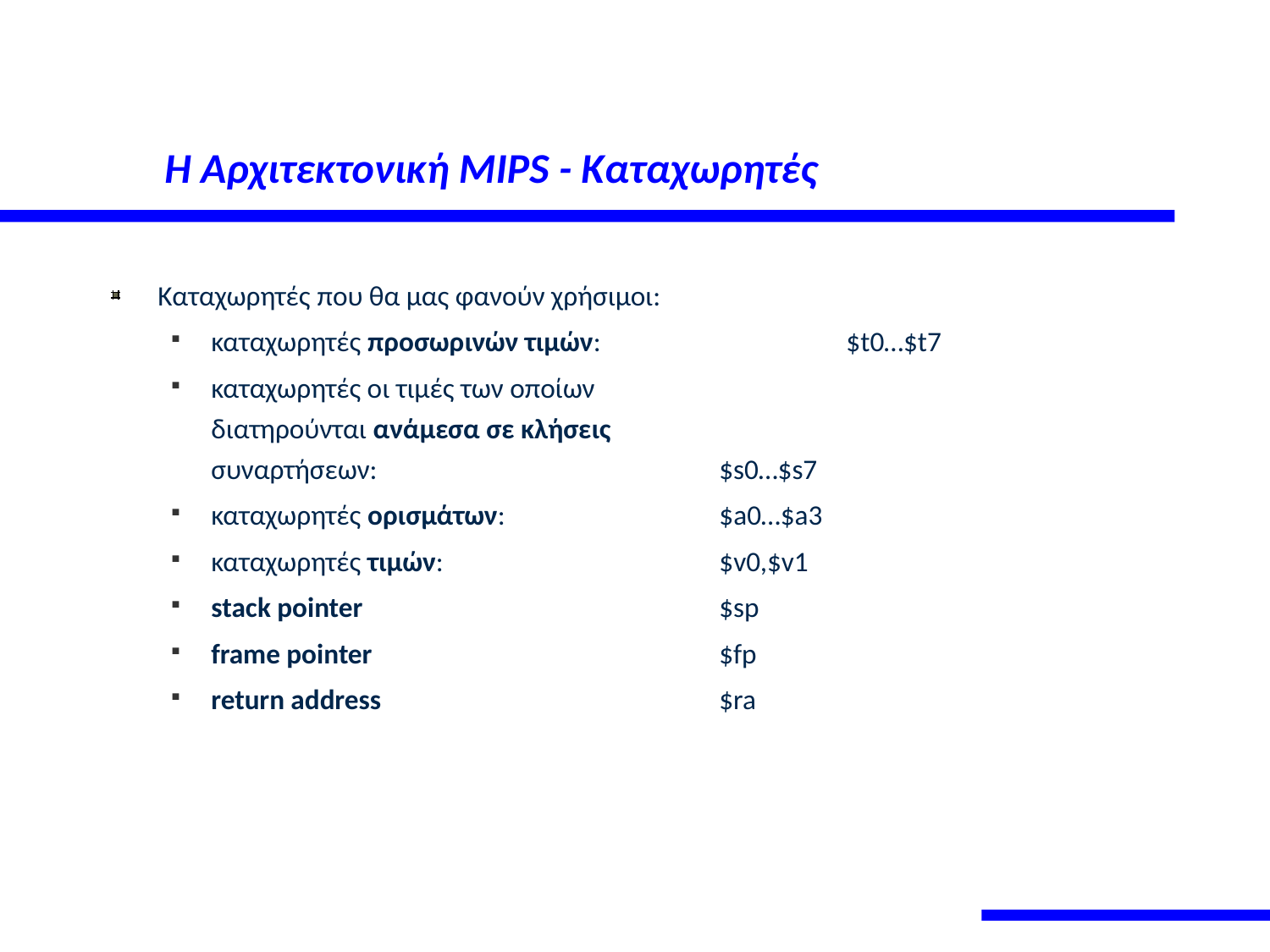

# Η Αρχιτεκτονική MIPS - Καταχωρητές
Καταχωρητές που θα μας φανούν χρήσιμοι:
καταχωρητές προσωρινών τιμών:		$t0…$t7
καταχωρητές οι τιμές των οποίων
διατηρούνται ανάμεσα σε κλήσεις
συναρτήσεων:			$s0…$s7
καταχωρητές ορισμάτων:		$a0…$a3
καταχωρητές τιμών:			$v0,$v1
stack pointer			$sp
frame pointer			$fp
return address			$ra